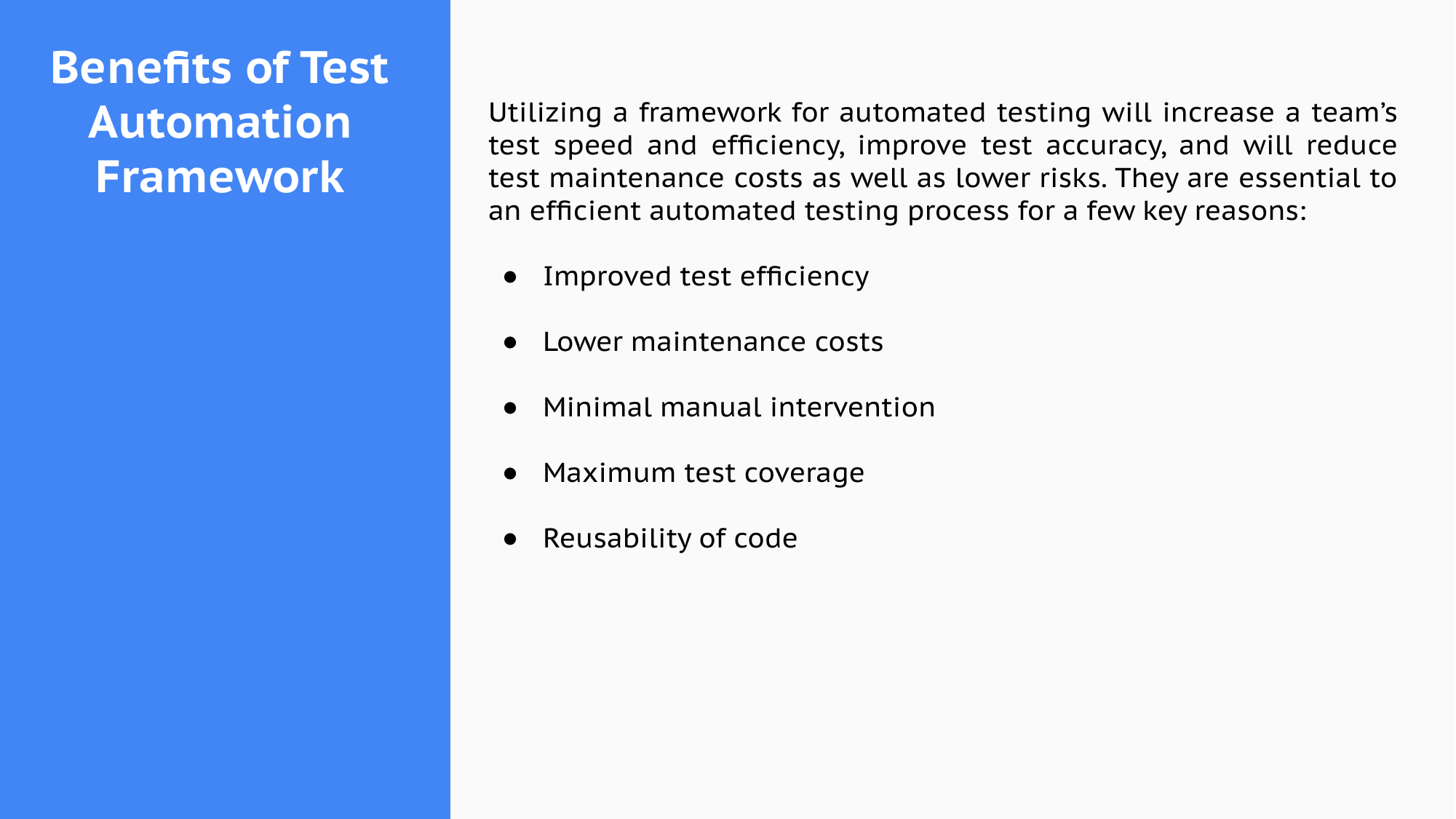

# Benefits of Test Automation Framework
Utilizing a framework for automated testing will increase a team’s test speed and efficiency, improve test accuracy, and will reduce test maintenance costs as well as lower risks. They are essential to an efficient automated testing process for a few key reasons:

Improved test efficiency

Lower maintenance costs

Minimal manual intervention

Maximum test coverage

Reusability of code